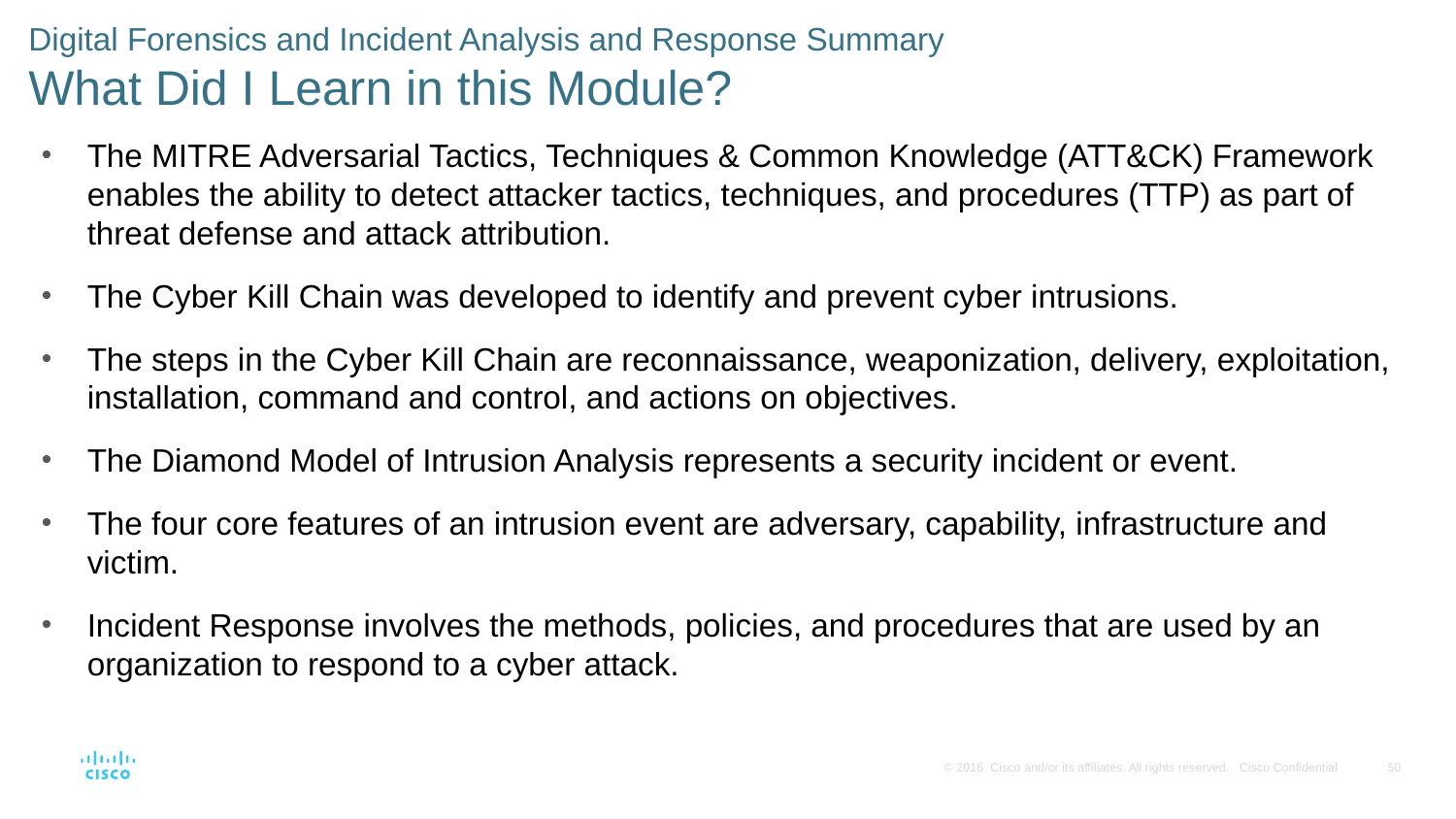

# Digital Forensics and Incident Analysis and Response Summary What Did I Learn in this Module?
The MITRE Adversarial Tactics, Techniques & Common Knowledge (ATT&CK) Framework enables the ability to detect attacker tactics, techniques, and procedures (TTP) as part of threat defense and attack attribution.
The Cyber Kill Chain was developed to identify and prevent cyber intrusions.
The steps in the Cyber Kill Chain are reconnaissance, weaponization, delivery, exploitation, installation, command and control, and actions on objectives.
The Diamond Model of Intrusion Analysis represents a security incident or event.
The four core features of an intrusion event are adversary, capability, infrastructure and victim.
Incident Response involves the methods, policies, and procedures that are used by an organization to respond to a cyber attack.